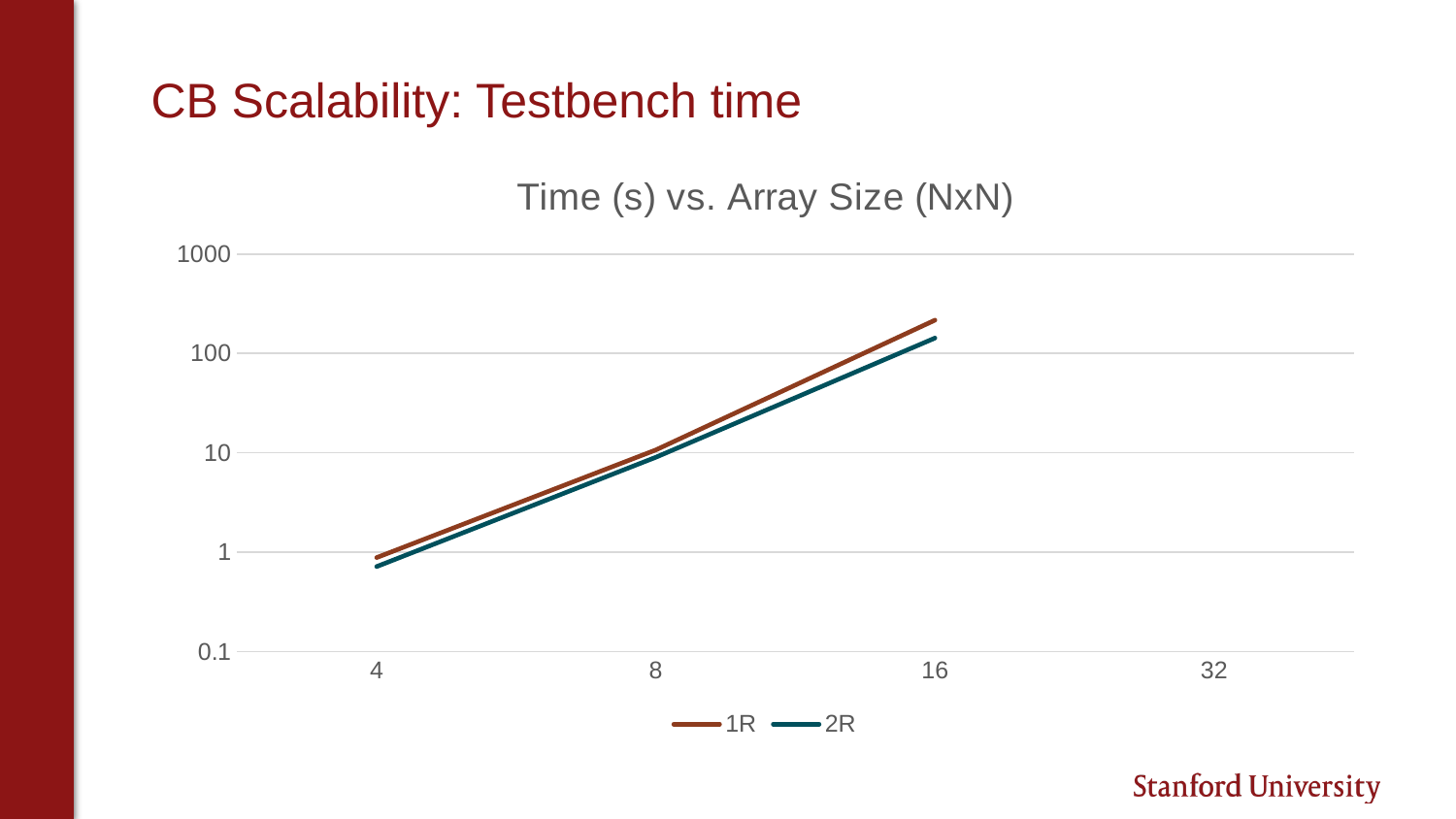

# CB Scalability: Testbench time

### Chart: Time (s) vs. Array Size (NxN)

| Category | 1R | 2R |
|---|---|---|
| 4 | 0.88 | 0.715 |
| 8 | 10.681 | 9.011 |
| 16 | 216.7 | 142.873 |
| 32 | None | None |